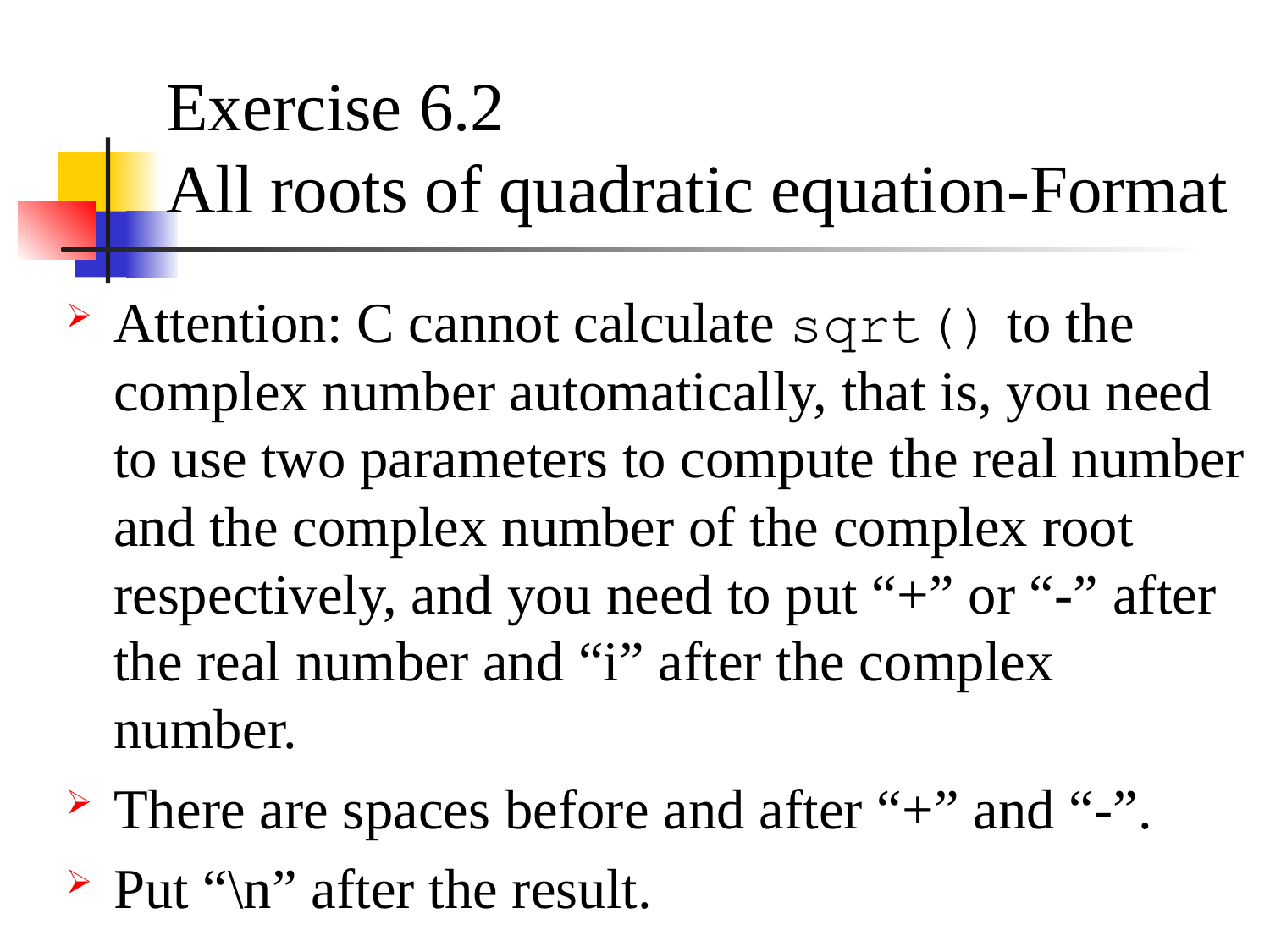

# Exercise 6.2 All roots of quadratic equation-Format
Attention: C cannot calculate sqrt() to the complex number automatically, that is, you need to use two parameters to compute the real number and the complex number of the complex root respectively, and you need to put “+” or “-” after the real number and “i” after the complex number.
There are spaces before and after “+” and “-”.
Put “\n” after the result.
13